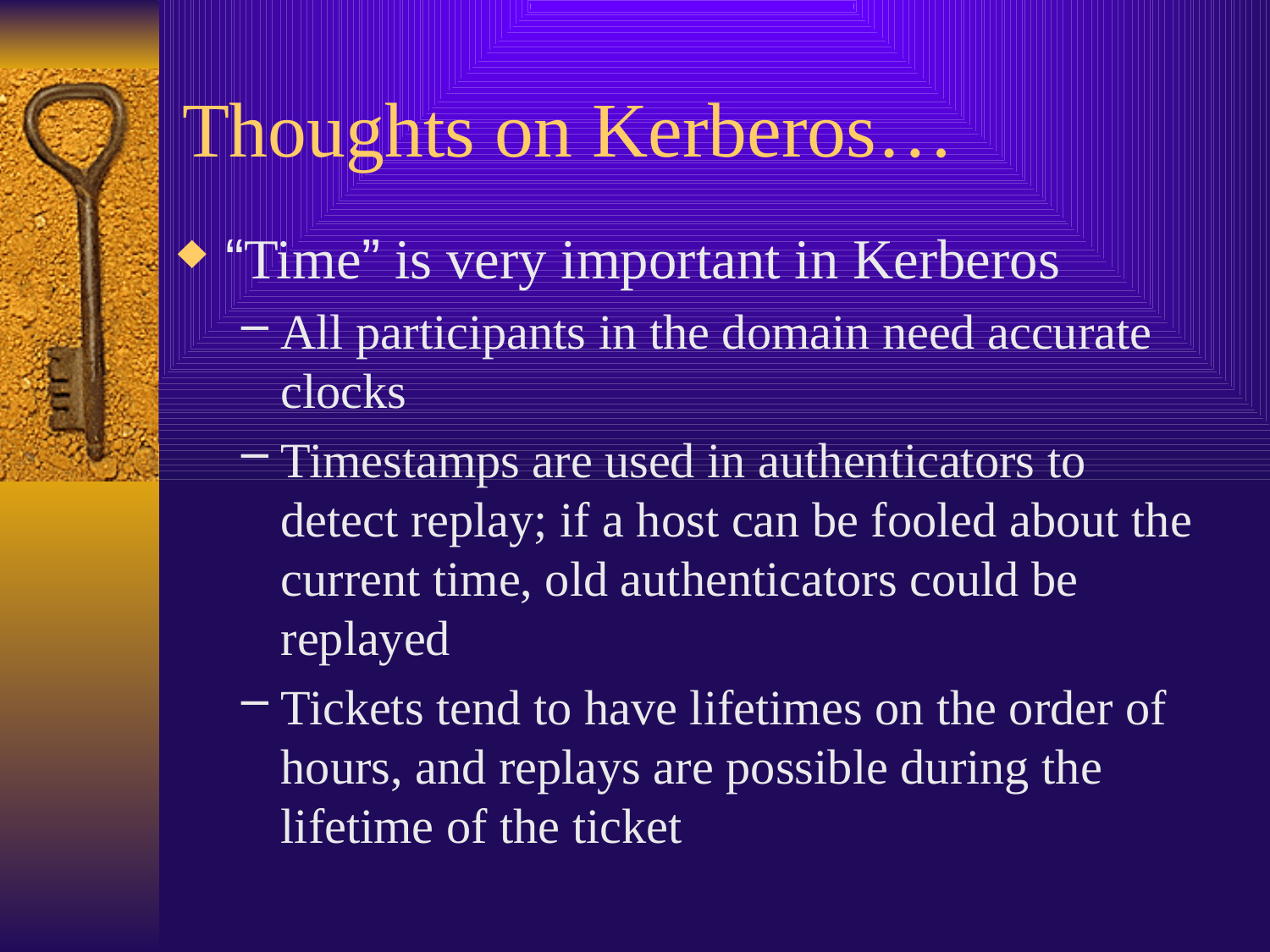

# Thoughts on Kerberos…
“Time” is very important in Kerberos
All participants in the domain need accurate clocks
Timestamps are used in authenticators to detect replay; if a host can be fooled about the current time, old authenticators could be replayed
Tickets tend to have lifetimes on the order of hours, and replays are possible during the lifetime of the ticket